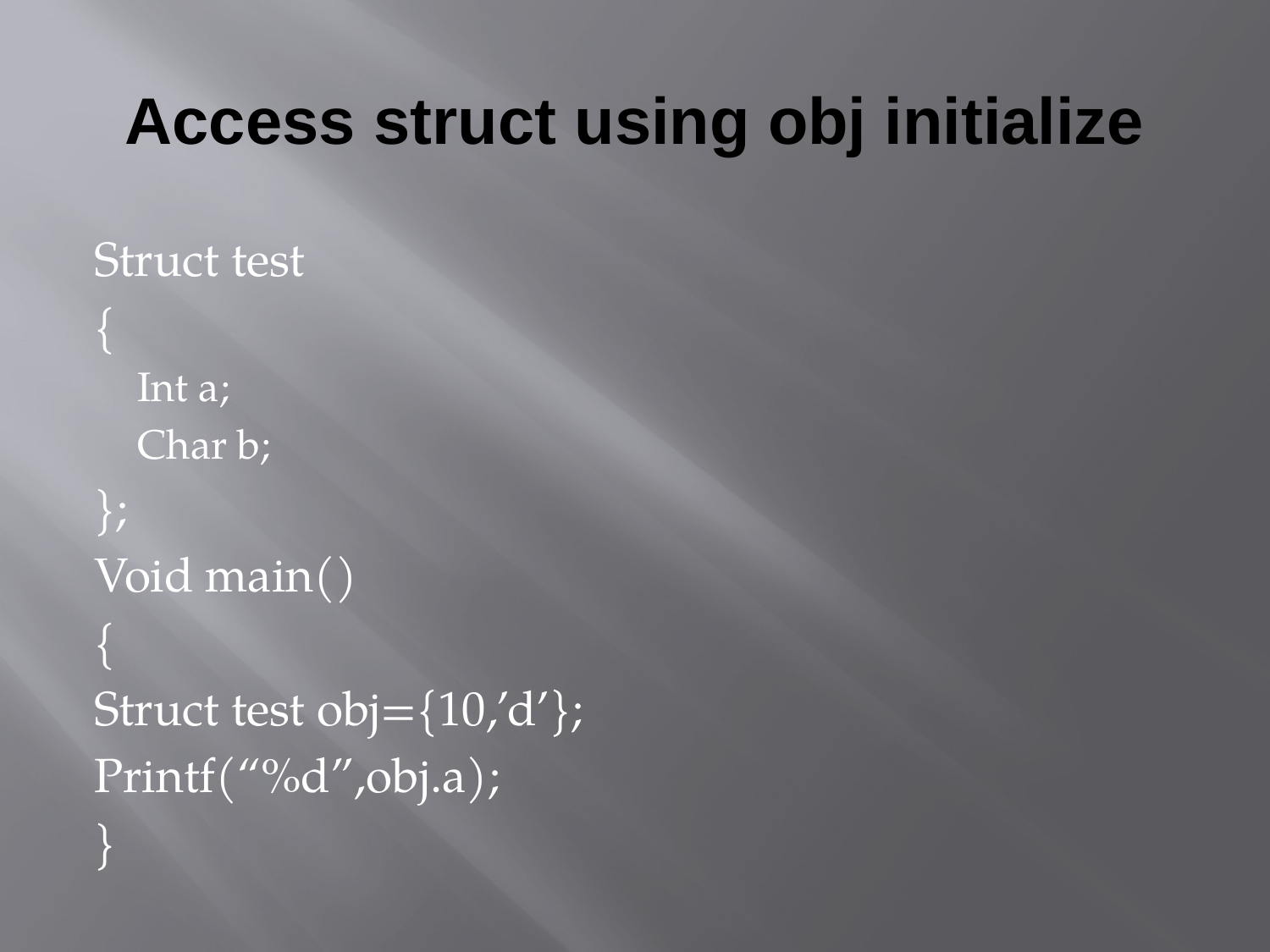

# Access struct using obj initialize
Struct test
{
Int a;
Char b;
};
Void main()
{
Struct test obj={10,’d’};
Printf(“%d”,obj.a);
}